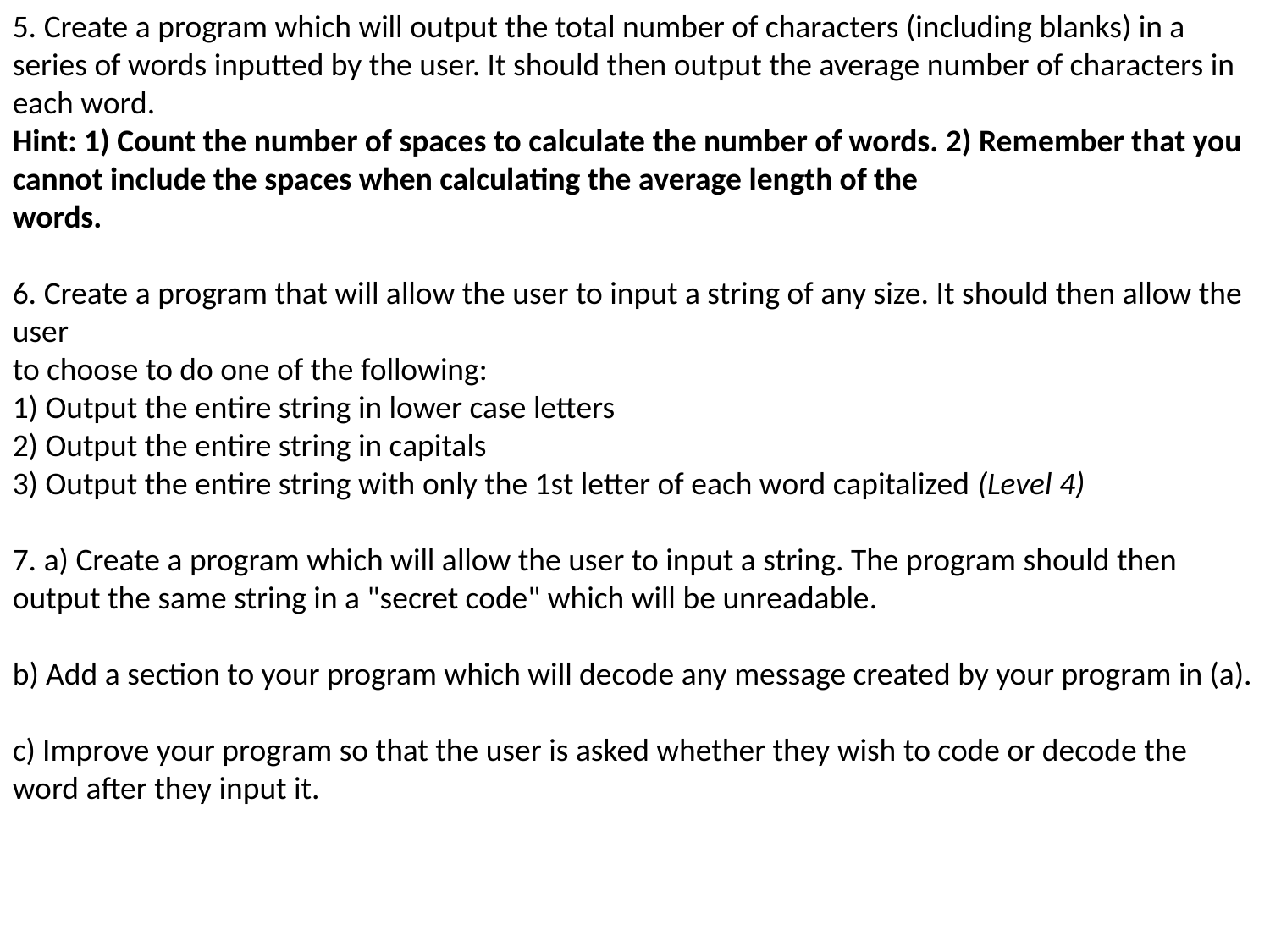

5. Create a program which will output the total number of characters (including blanks) in a series of words inputted by the user. It should then output the average number of characters in each word.
Hint: 1) Count the number of spaces to calculate the number of words. 2) Remember that you cannot include the spaces when calculating the average length of the
words.

6. Create a program that will allow the user to input a string of any size. It should then allow the user
to choose to do one of the following:
1) Output the entire string in lower case letters
2) Output the entire string in capitals
3) Output the entire string with only the 1st letter of each word capitalized (Level 4)

7. a) Create a program which will allow the user to input a string. The program should then output the same string in a "secret code" which will be unreadable.

b) Add a section to your program which will decode any message created by your program in (a).

c) Improve your program so that the user is asked whether they wish to code or decode the word after they input it.